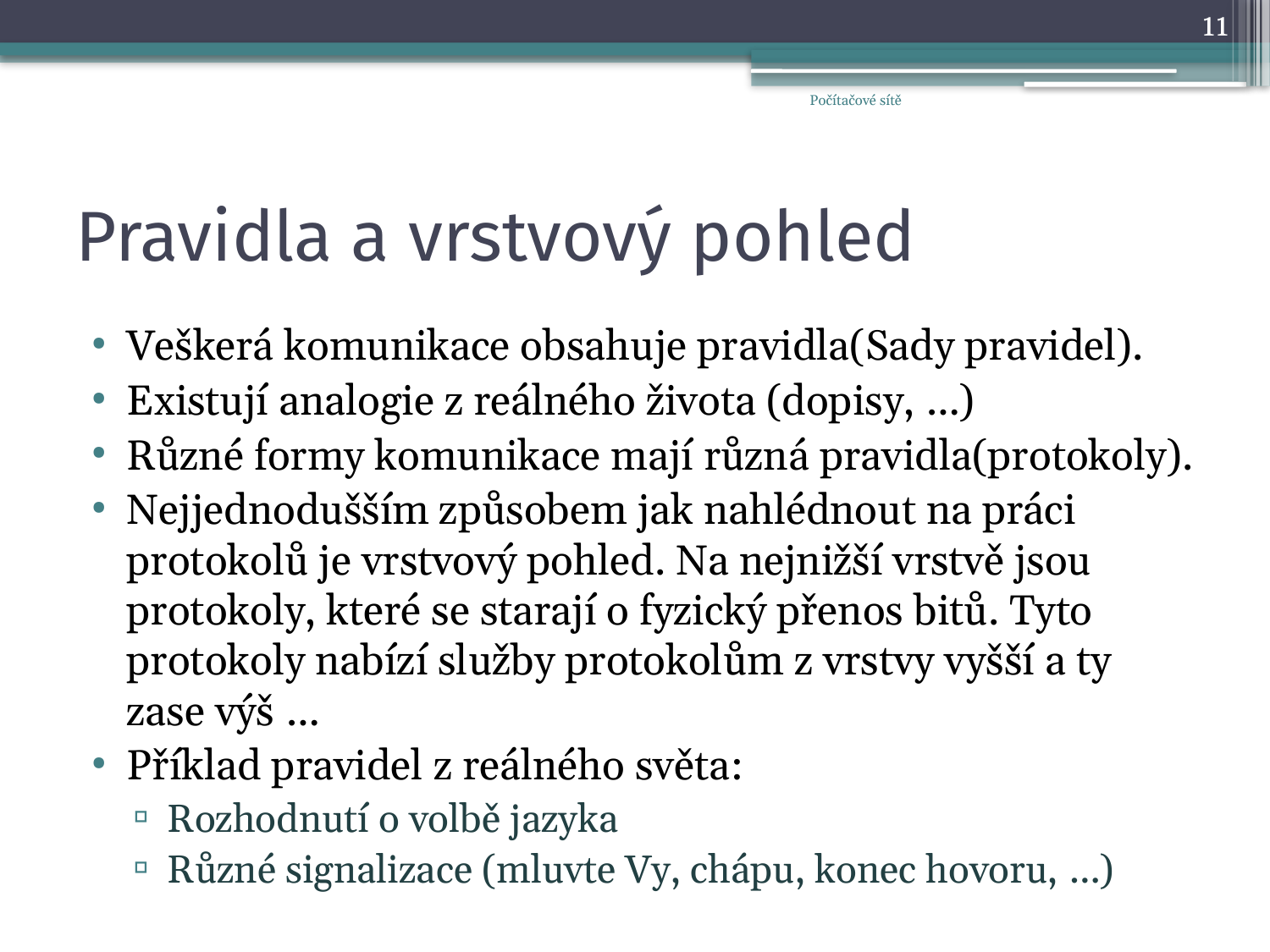

11
Počítačové sítě
# Pravidla a vrstvový pohled
Veškerá komunikace obsahuje pravidla(Sady pravidel).
Existují analogie z reálného života (dopisy, …)
Různé formy komunikace mají různá pravidla(protokoly).
Nejjednodušším způsobem jak nahlédnout na práci protokolů je vrstvový pohled. Na nejnižší vrstvě jsou protokoly, které se starají o fyzický přenos bitů. Tyto protokoly nabízí služby protokolům z vrstvy vyšší a ty zase výš …
Příklad pravidel z reálného světa:
Rozhodnutí o volbě jazyka
Různé signalizace (mluvte Vy, chápu, konec hovoru, …)